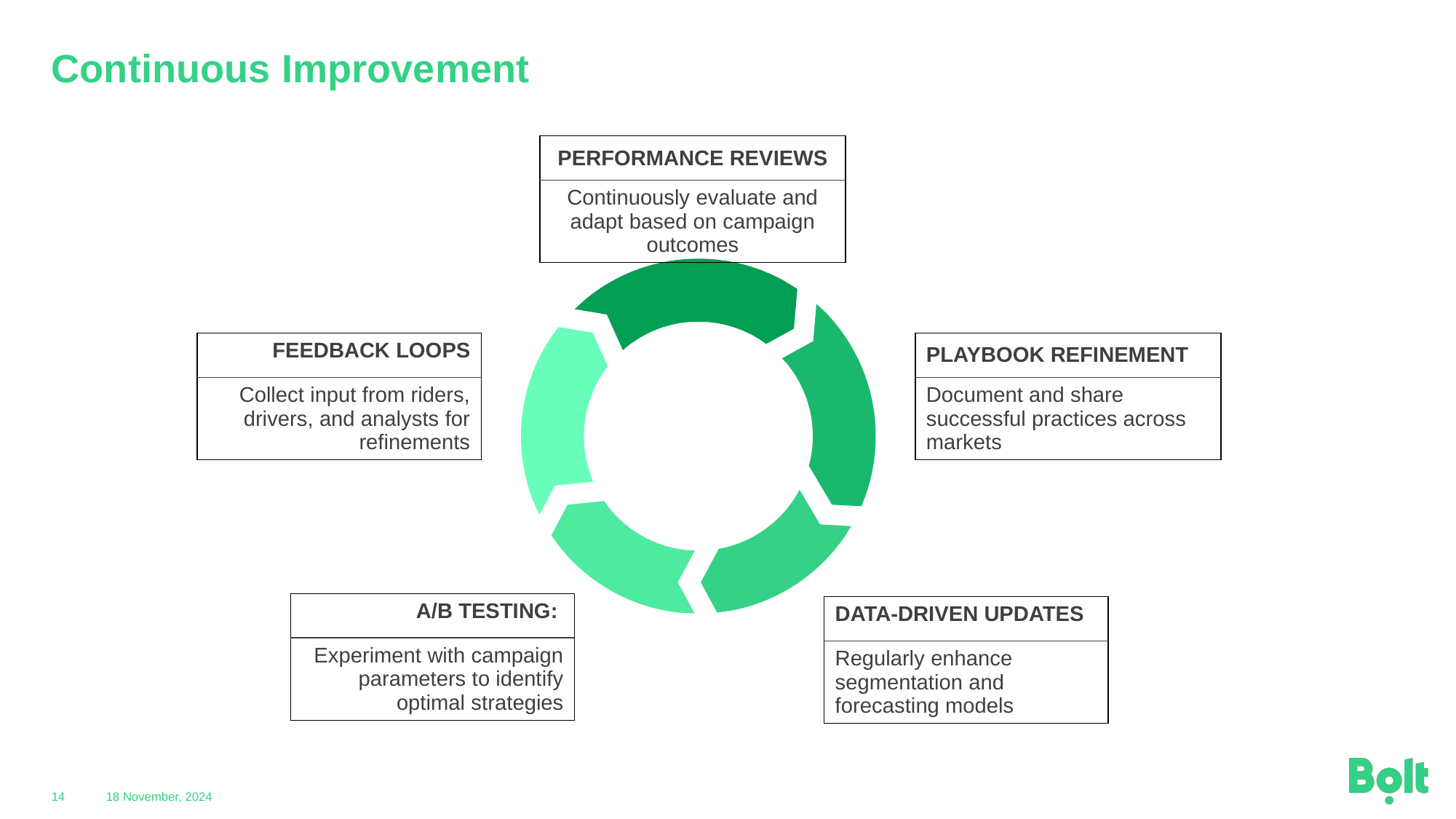

# Continuous Improvement
| PERFORMANCE REVIEWS |
| --- |
| Continuously evaluate and adapt based on campaign outcomes |

| FEEDBACK LOOPS |
| --- |
| Collect input from riders, drivers, and analysts for refinements |
| PLAYBOOK REFINEMENT |
| --- |
| Document and share successful practices across markets |

| A/B TESTING: |
| --- |
| Experiment with campaign parameters to identify optimal strategies |
| DATA-DRIVEN UPDATES |
| --- |
| Regularly enhance segmentation and forecasting models |
14
18 November, 2024